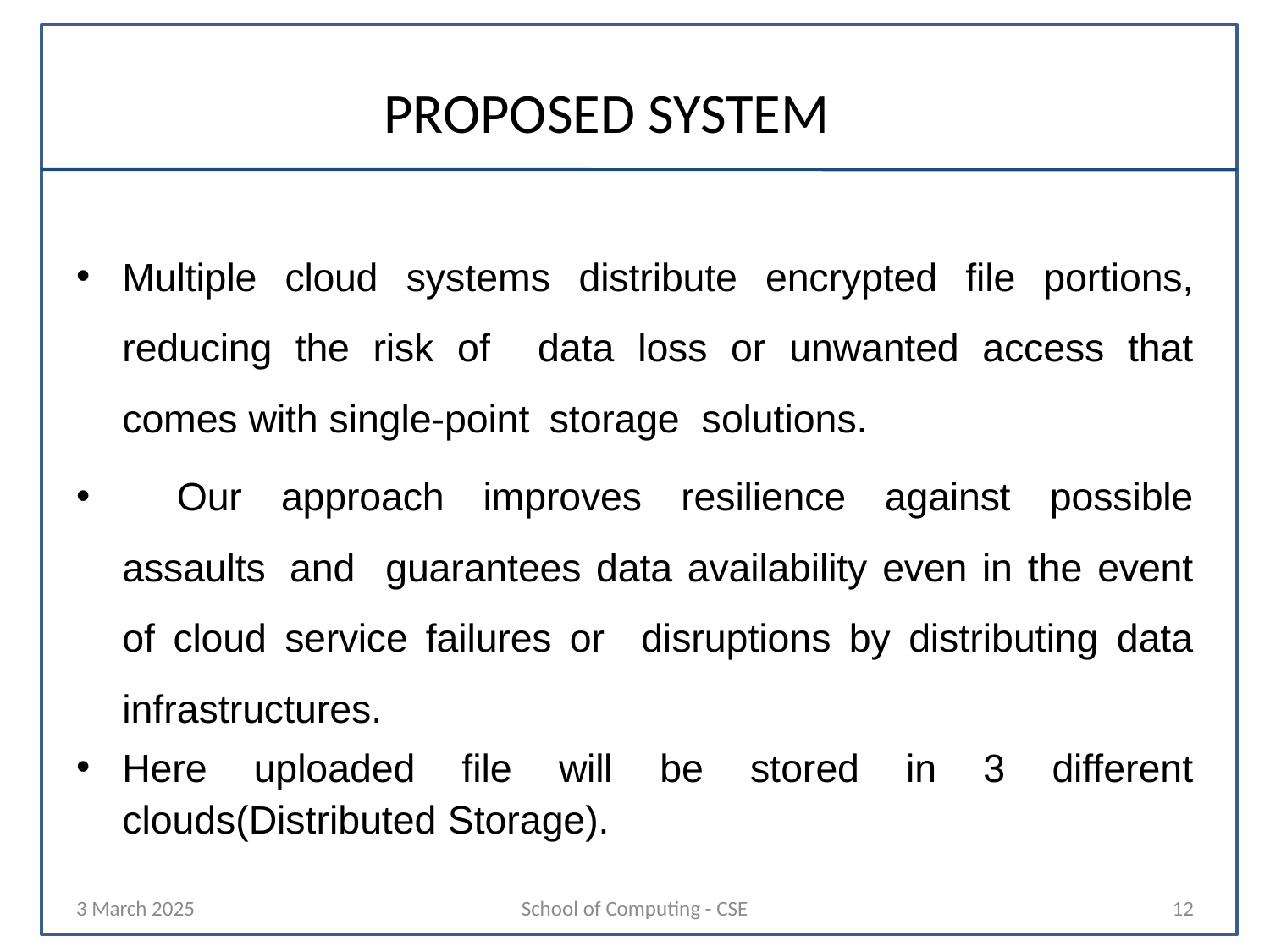

# PROPOSED SYSTEM
Multiple cloud systems distribute encrypted file portions, reducing the risk of  data loss or unwanted access that comes with single-point storage  solutions.
	Our approach improves resilience against possible assaults and  guarantees data availability even in the event of cloud service failures or  disruptions by distributing data infrastructures.
Here uploaded file will be stored in 3 different clouds(Distributed Storage).

3 March 2025
School of Computing - CSE
12